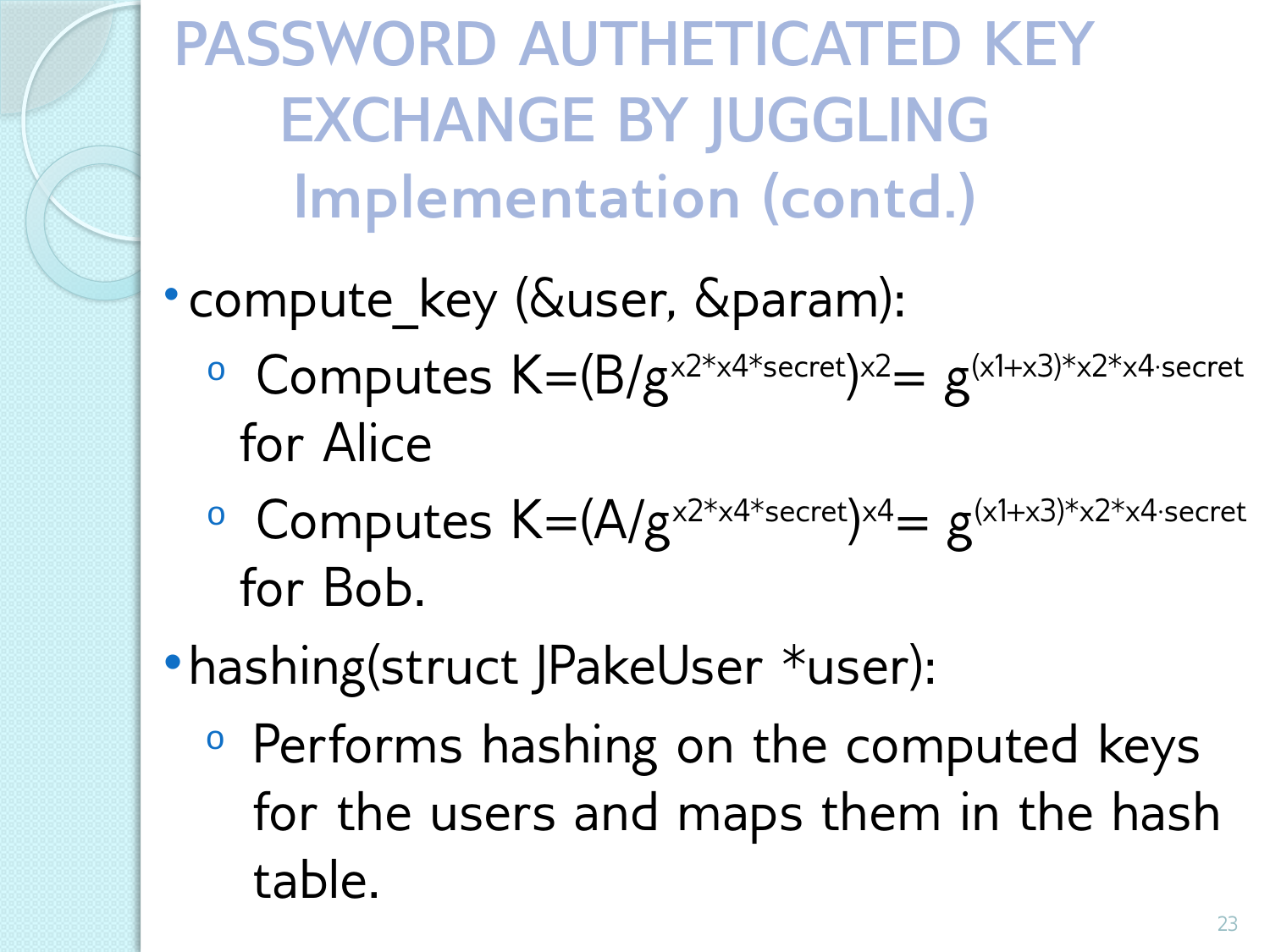

# PASSWORD AUTHETICATED KEY EXCHANGE BY JUGGLING Implementation (contd.)
compute_key (&user, &param):
 Computes K=(B/gx2*x4*secret)x2= g(x1+x3)*x2*x4·secret for Alice
 Computes K=(A/gx2*x4*secret)x4= g(x1+x3)*x2*x4·secret for Bob.
hashing(struct JPakeUser *user):
Performs hashing on the computed keys for the users and maps them in the hash table.
23